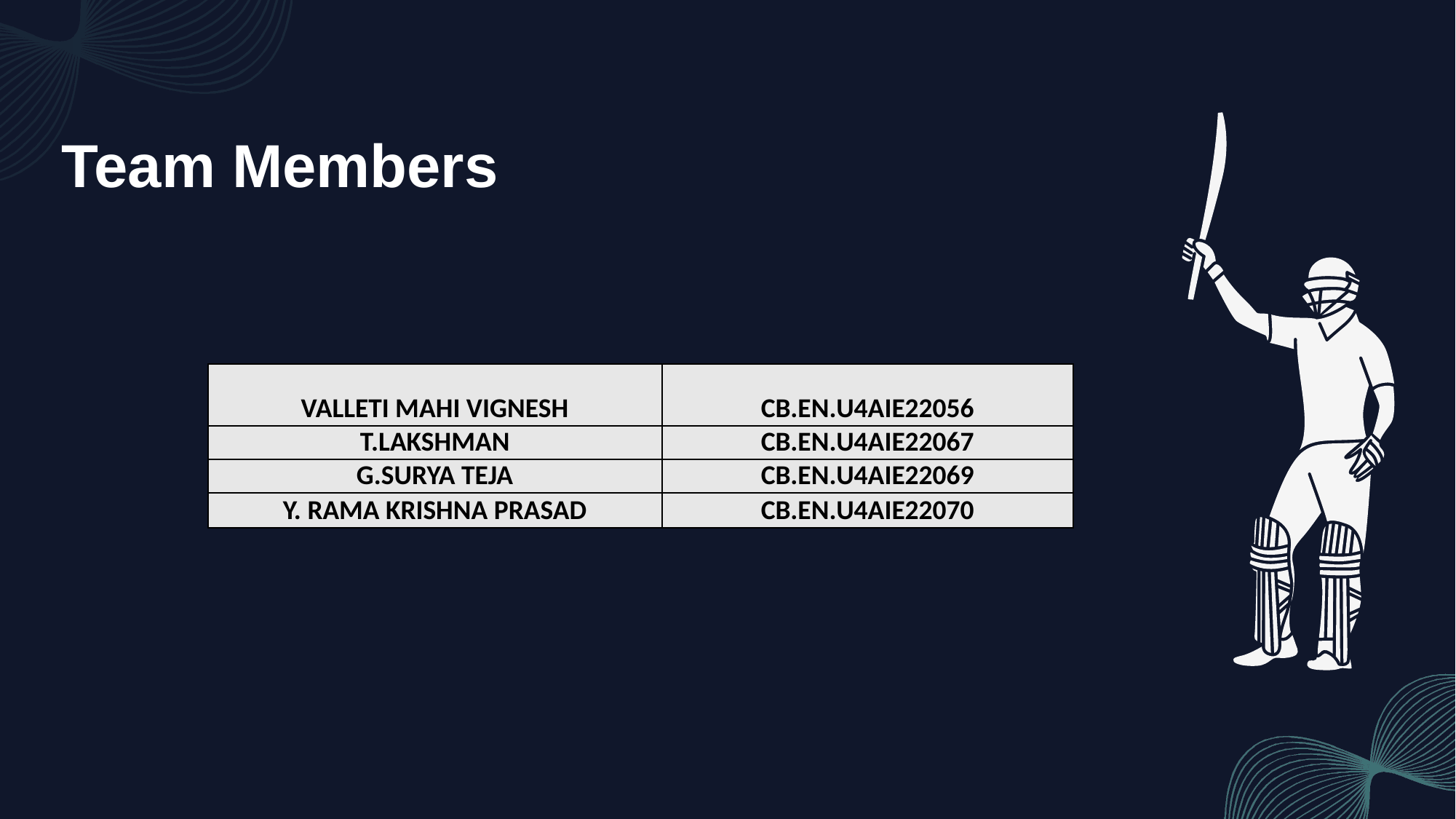

# Team Members
| VALLETI MAHI VIGNESH | CB.EN.U4AIE22056 |
| --- | --- |
| T.LAKSHMAN | CB.EN.U4AIE22067 |
| G.SURYA TEJA | CB.EN.U4AIE22069 |
| Y. RAMA KRISHNA PRASAD | CB.EN.U4AIE22070 |